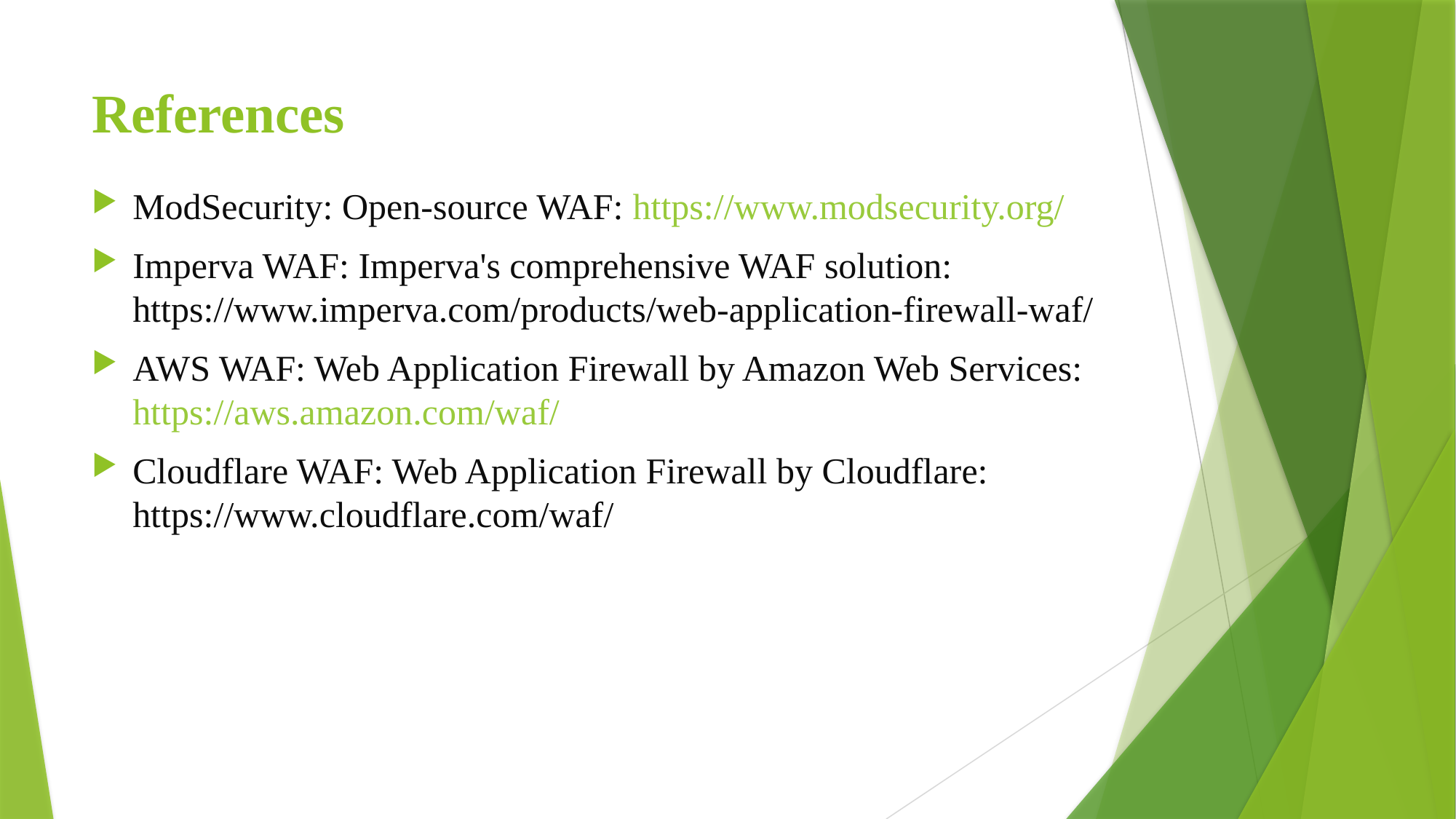

# References
ModSecurity: Open-source WAF: https://www.modsecurity.org/
Imperva WAF: Imperva's comprehensive WAF solution: https://www.imperva.com/products/web-application-firewall-waf/
AWS WAF: Web Application Firewall by Amazon Web Services: https://aws.amazon.com/waf/
Cloudflare WAF: Web Application Firewall by Cloudflare: https://www.cloudflare.com/waf/